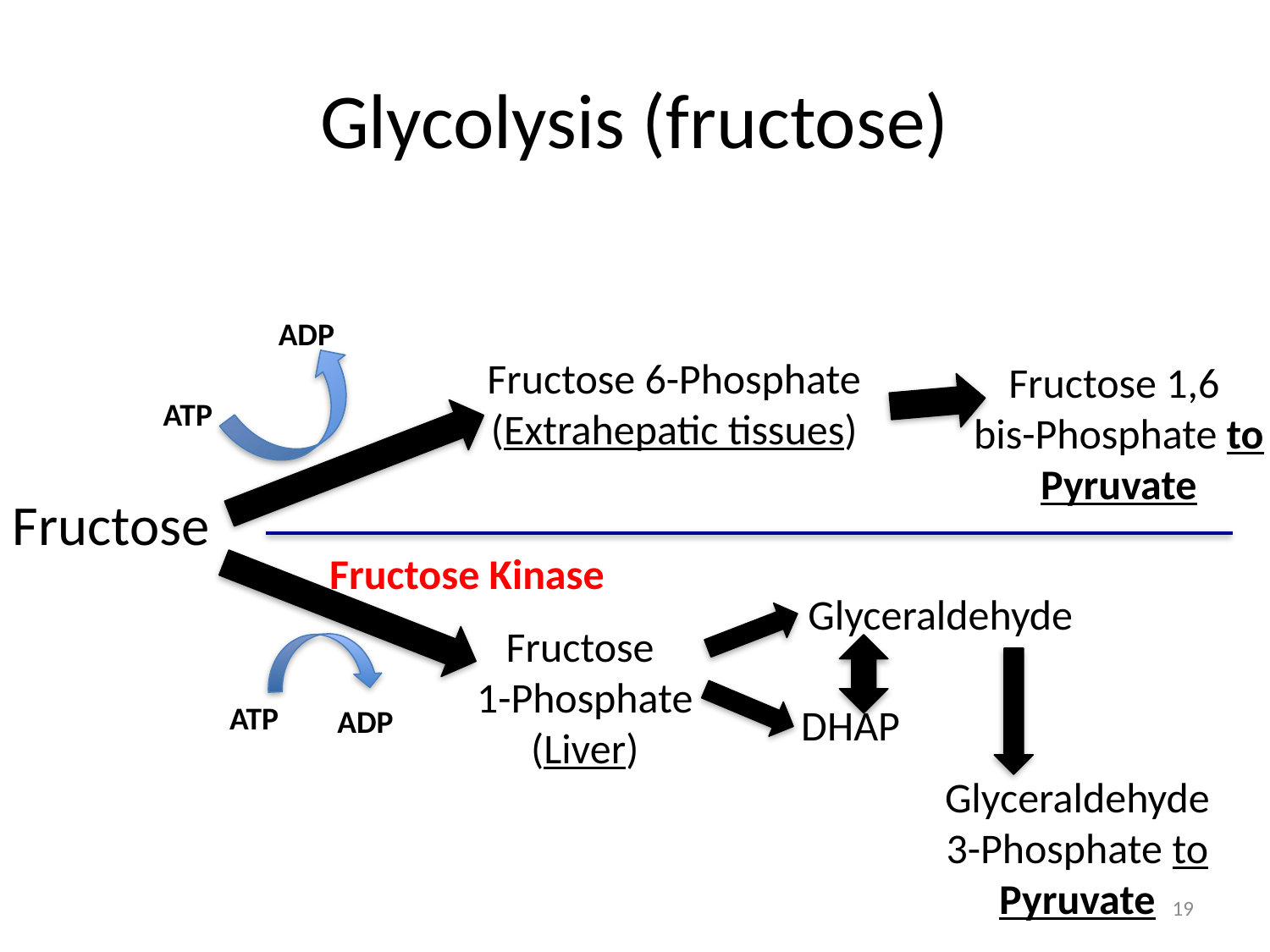

# Glycolysis (fructose)

ADP
Fructose 6-Phosphate
(Extrahepatic tissues)
Fructose 1,6
bis-Phosphate to Pyruvate

ATP

Fructose
Fructose Kinase
Glyceraldehyde

Fructose
1-Phosphate
(Liver)

DHAP
ATP
ADP
Glyceraldehyde
3-Phosphate to Pyruvate
19